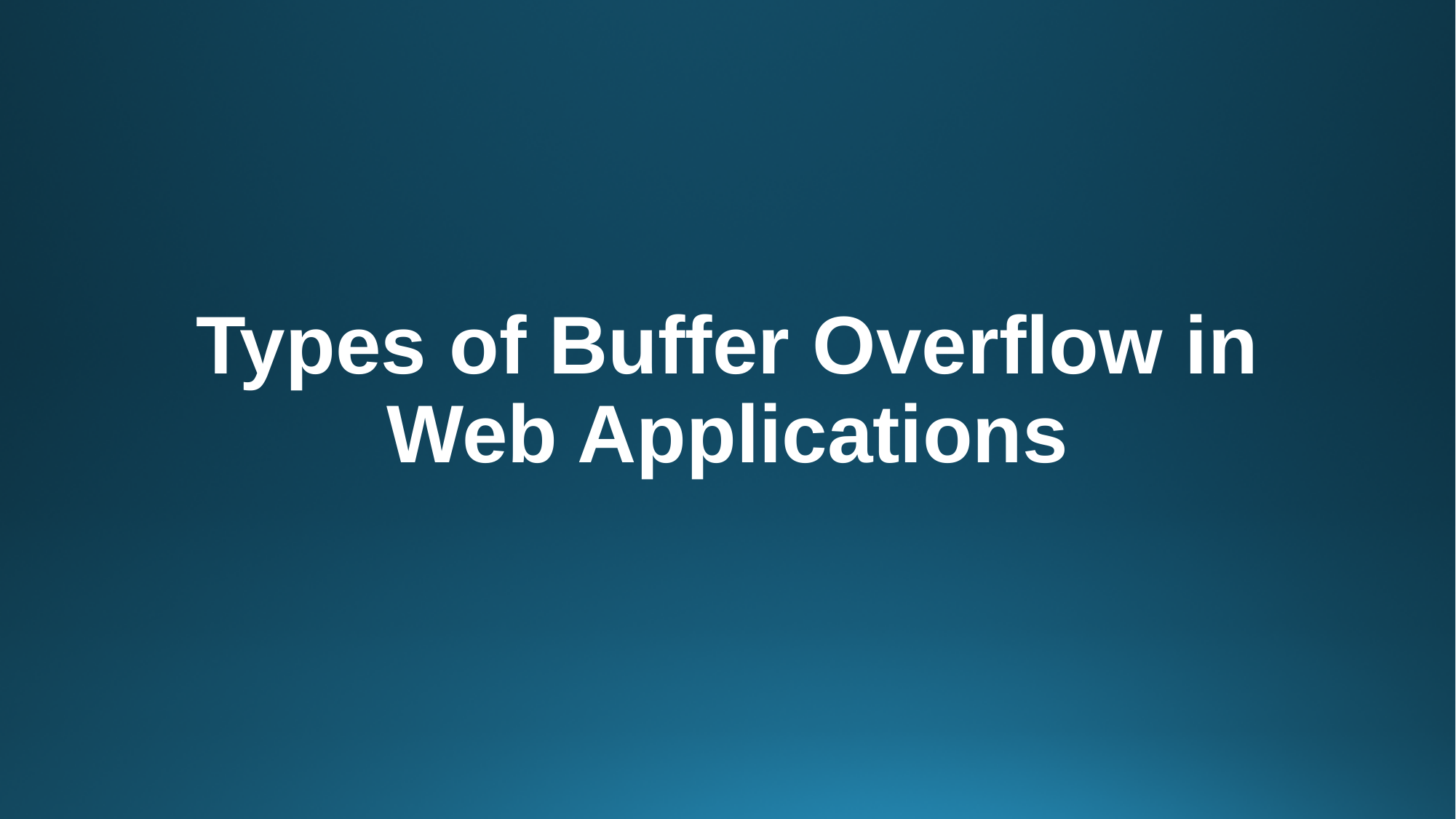

# Types of Buffer Overflow in Web Applications